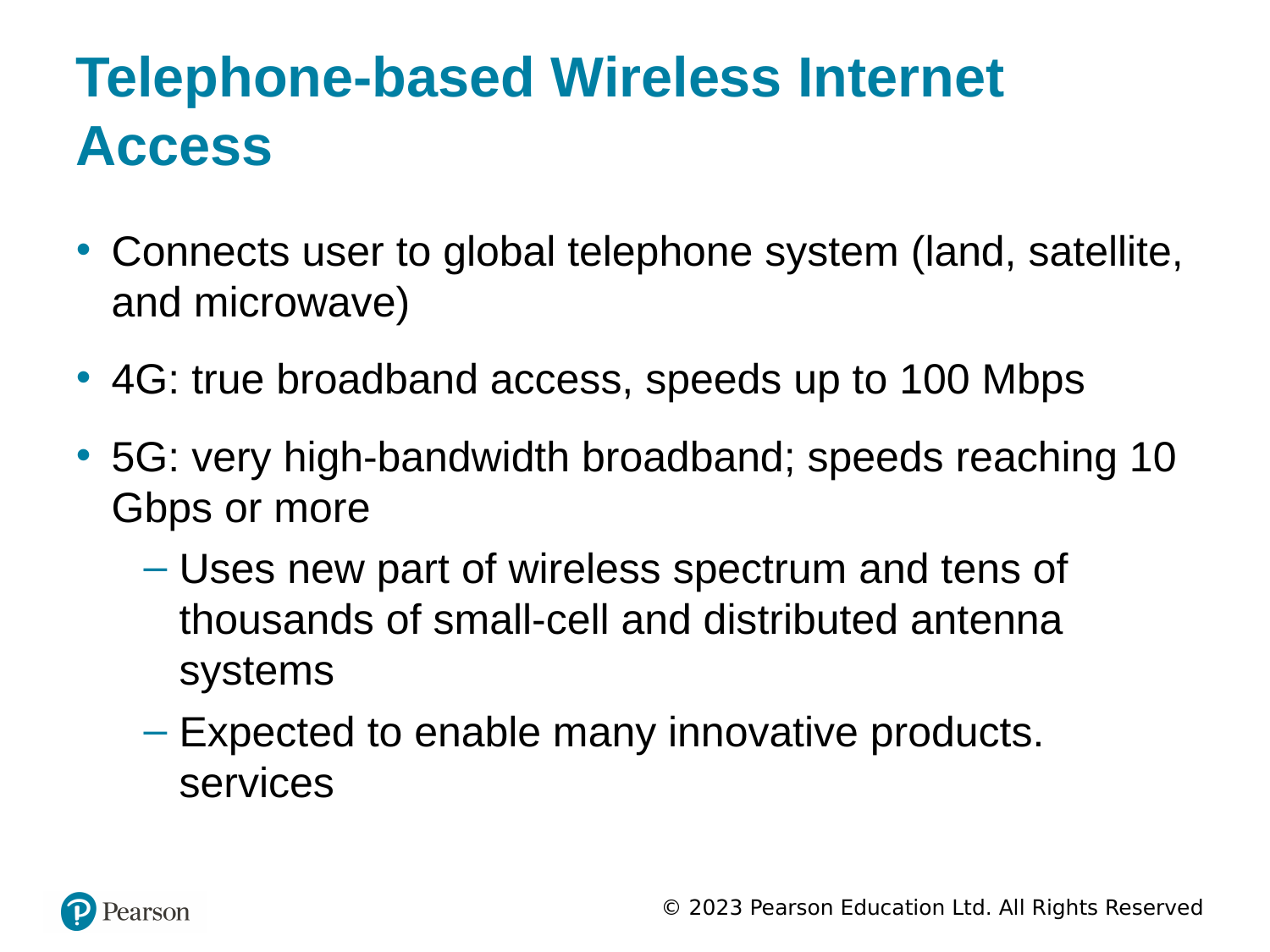

# Telephone-based Wireless Internet Access
Connects user to global telephone system (land, satellite, and microwave)
4G: true broadband access, speeds up to 100 Mbps
5G: very high-bandwidth broadband; speeds reaching 10 Gbps or more
Uses new part of wireless spectrum and tens of thousands of small-cell and distributed antenna systems
Expected to enable many innovative products. services